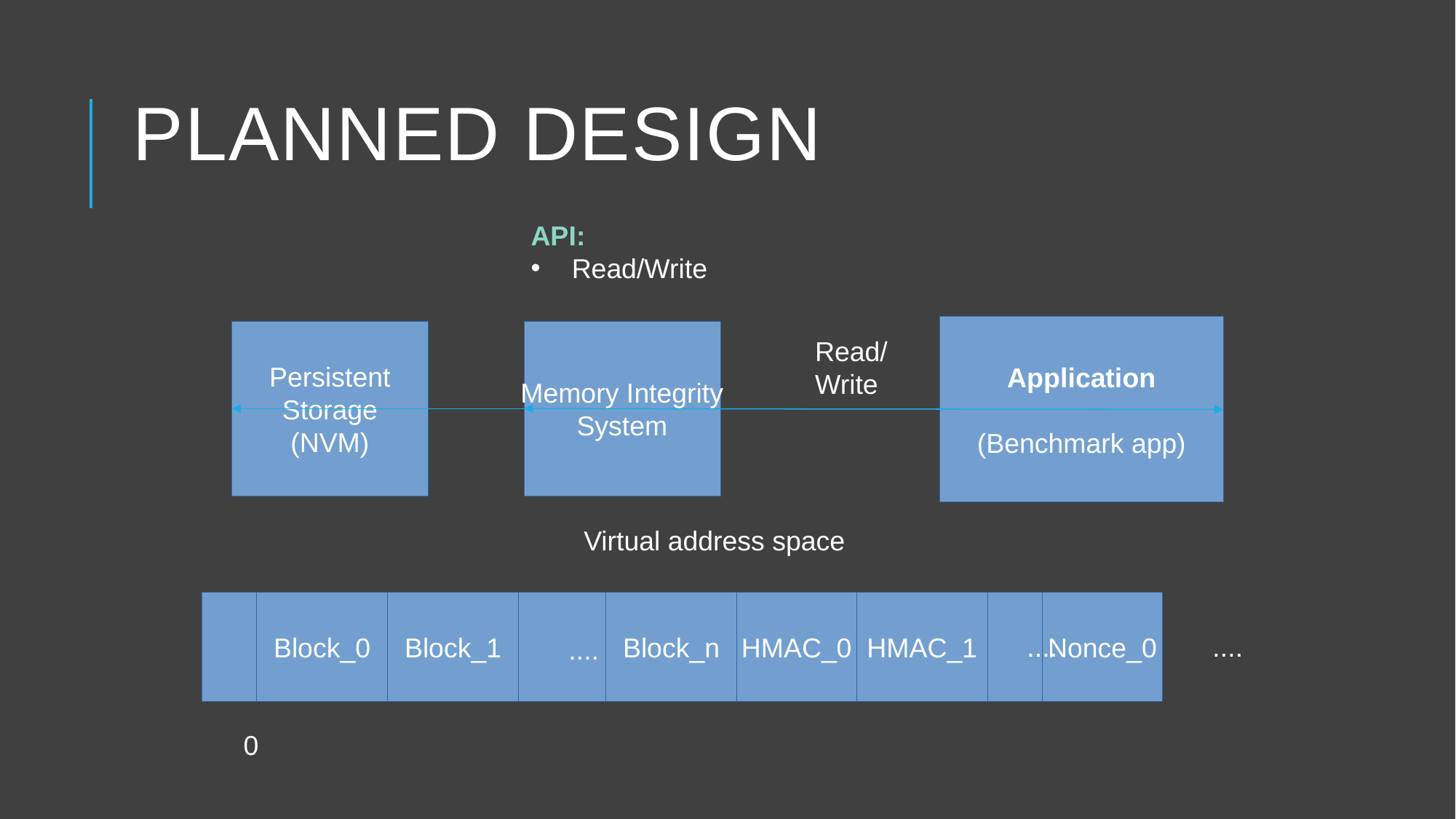

# Planned design
API:
Read/Write
Application

(Benchmark app)
Persistent
Storage
(NVM)
Memory Integrity
System
Read/
Write
Virtual address space

Block_0
Block_1
Block_n
HMAC_0
HMAC_1
Nonce_0
....
....
....
....
0